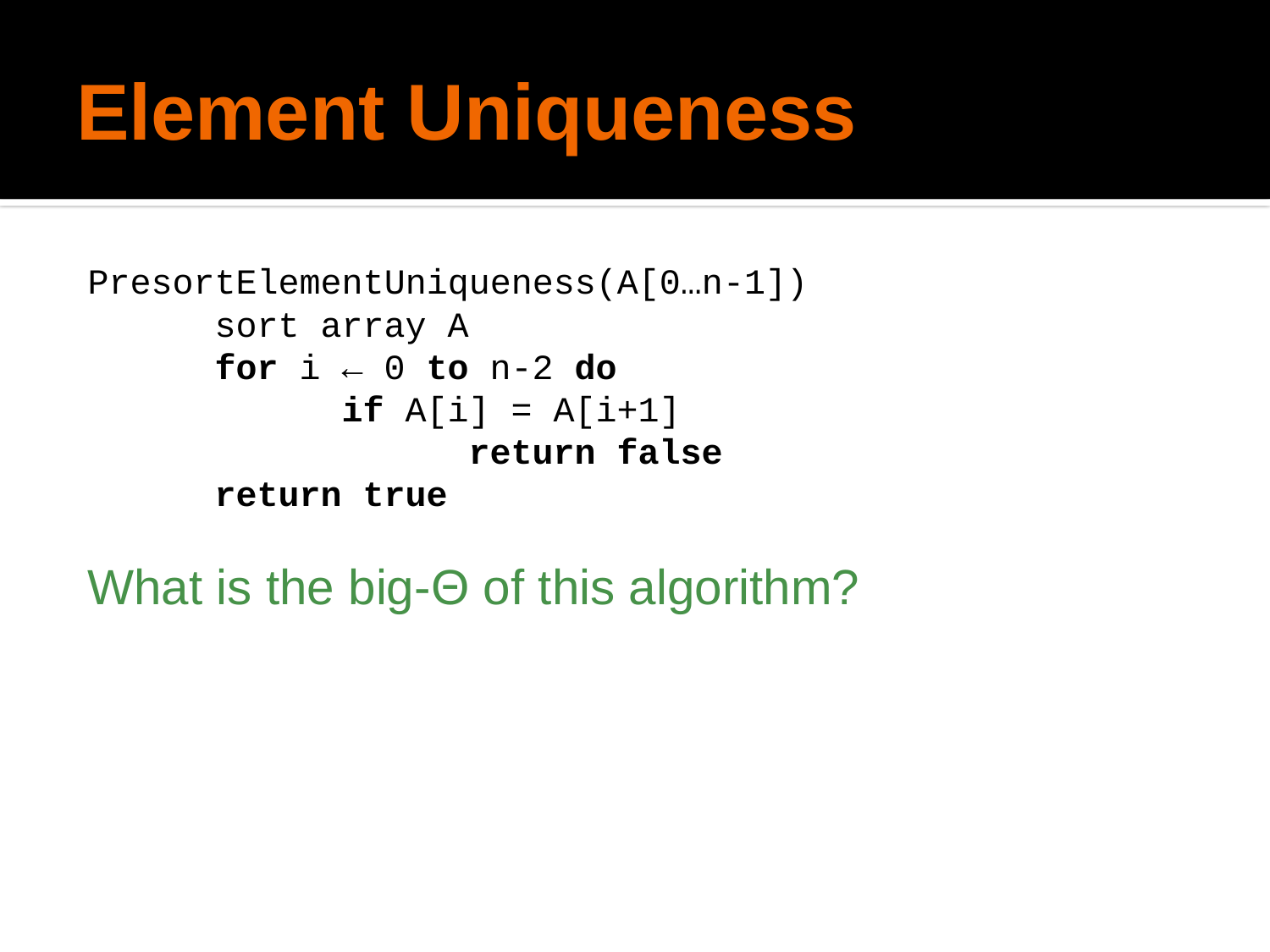

# Element Uniqueness
PresortElementUniqueness(A[0…n-1])
	sort array A
	for i ← 0 to n-2 do
		if A[i] = A[i+1]
			return false
	return true

What is the big-Θ of this algorithm?